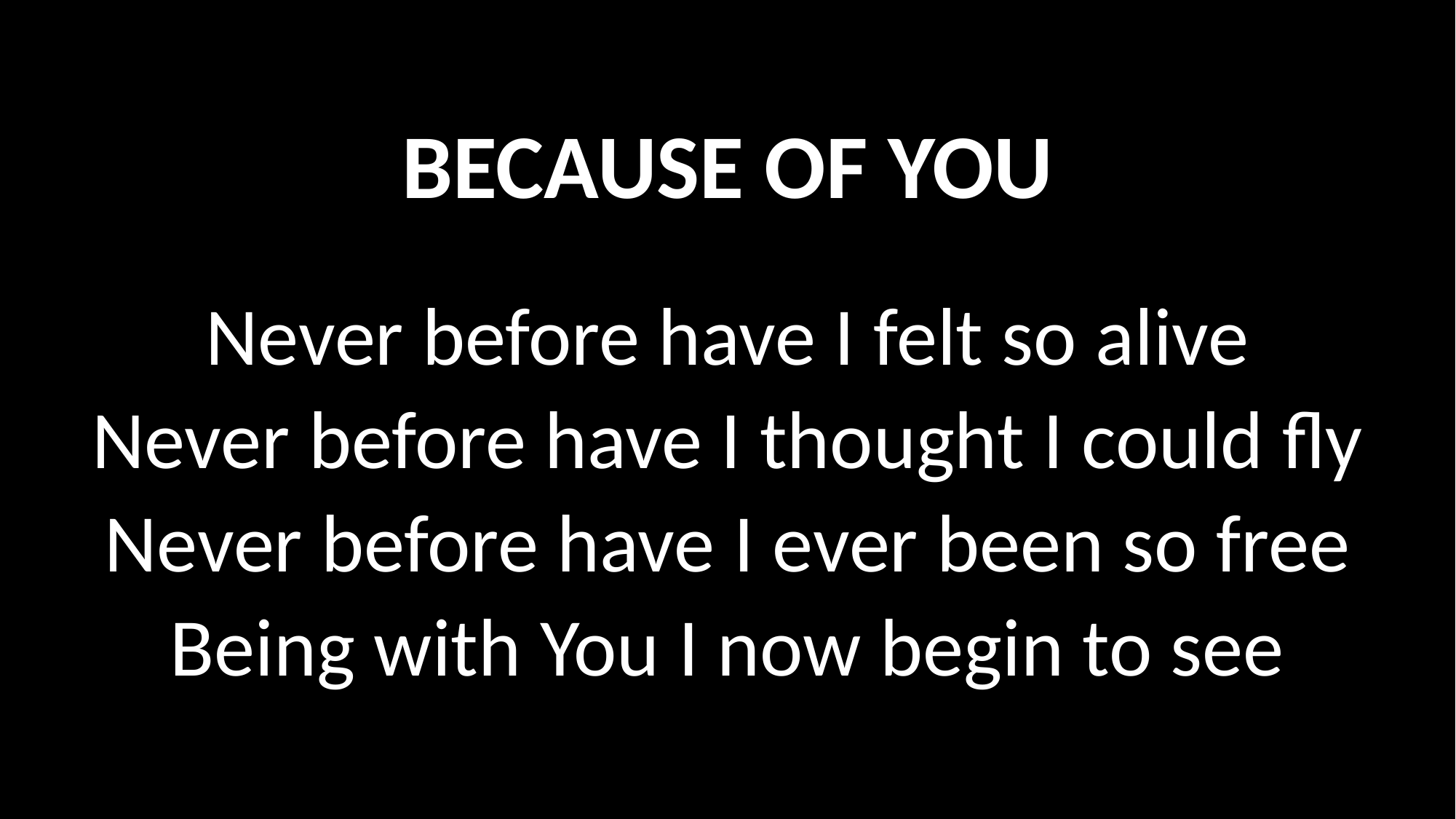

BECAUSE OF YOU

Never before have I felt so alive
Never before have I thought I could fly
Never before have I ever been so free
Being with You I now begin to see